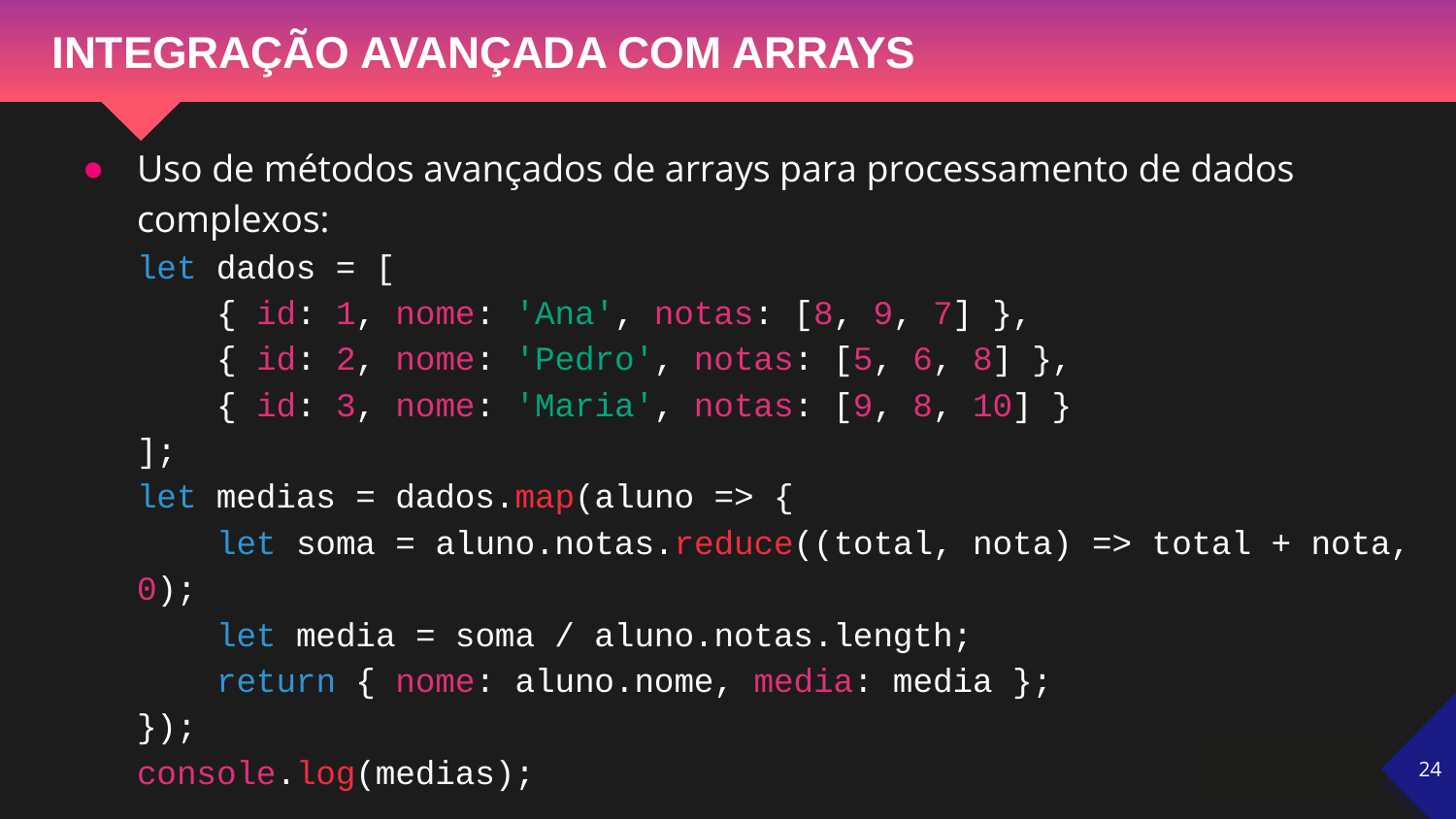

# INTEGRAÇÃO AVANÇADA COM ARRAYS
Uso de métodos avançados de arrays para processamento de dados complexos:
let dados = [
    { id: 1, nome: 'Ana', notas: [8, 9, 7] },
    { id: 2, nome: 'Pedro', notas: [5, 6, 8] },
    { id: 3, nome: 'Maria', notas: [9, 8, 10] }
];
let medias = dados.map(aluno => {
    let soma = aluno.notas.reduce((total, nota) => total + nota, 0);
    let media = soma / aluno.notas.length;
    return { nome: aluno.nome, media: media };
});
console.log(medias);
24